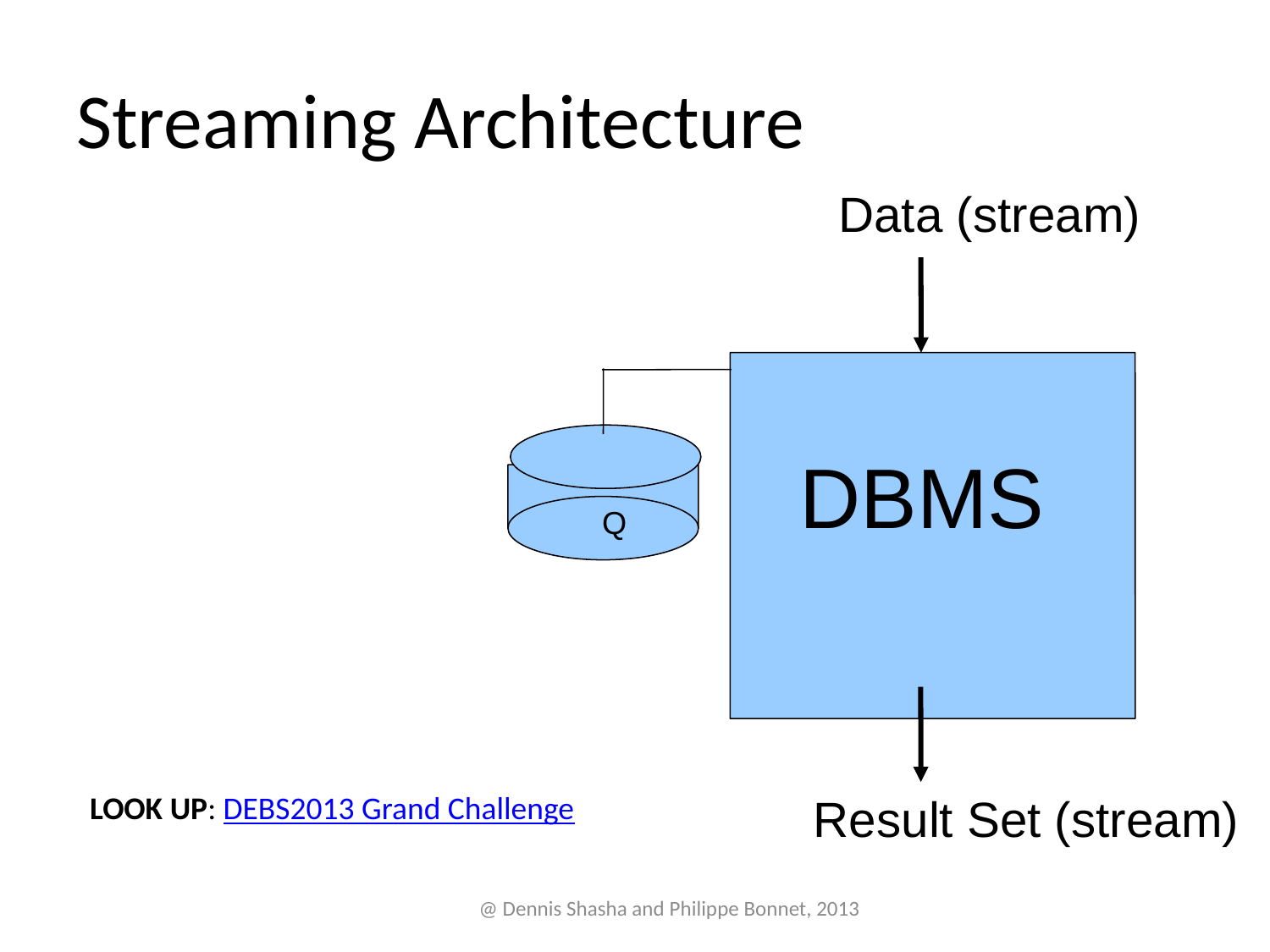

# Streaming Architecture
Data (stream)

DBMS

Q

LOOK UP: DEBS2013 Grand Challenge
Result Set (stream)
@ Dennis Shasha and Philippe Bonnet, 2013